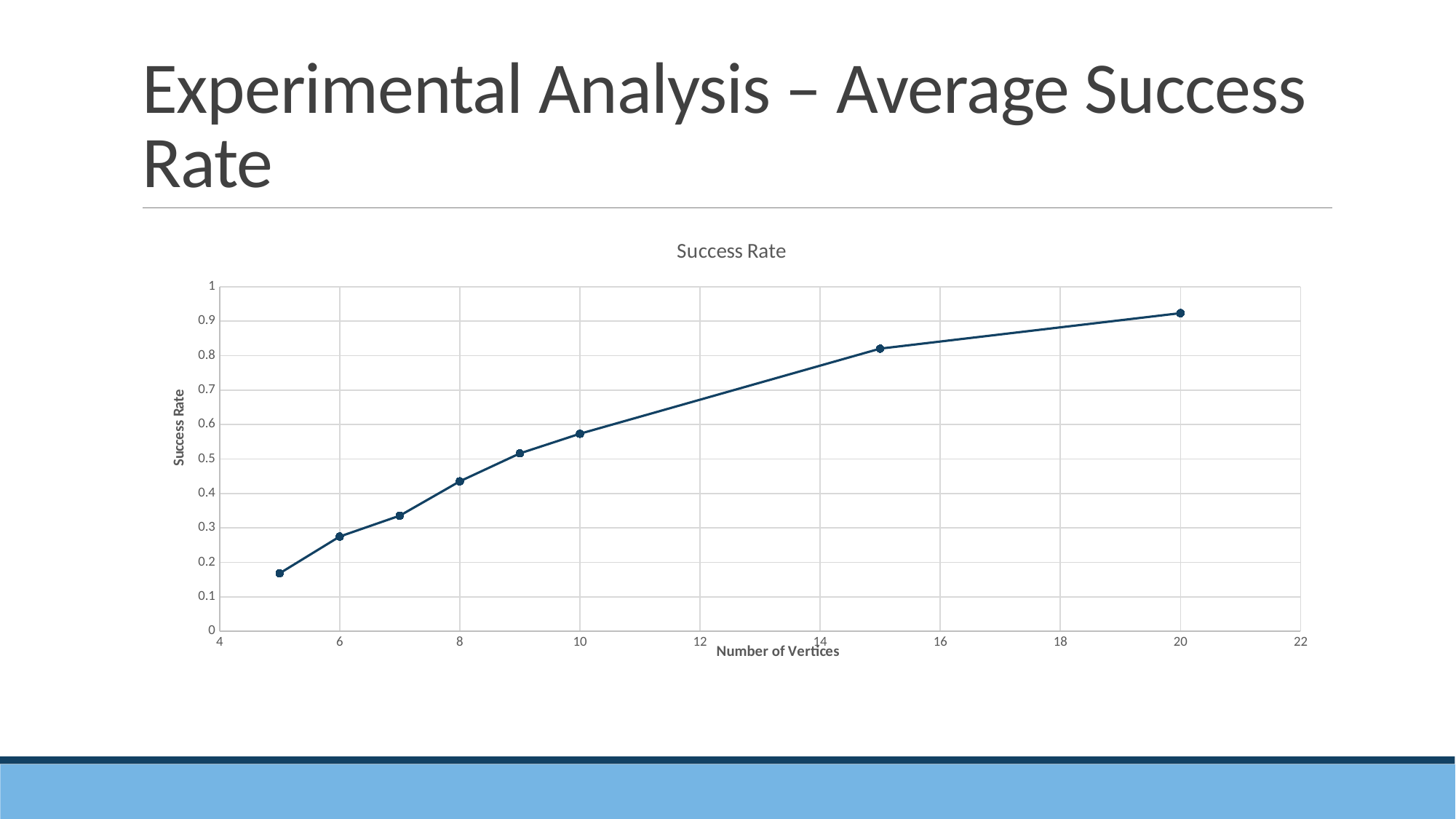

# Experimental Analysis – Average Success Rate

### Chart: Success Rate

| Category |  |
|---|---|